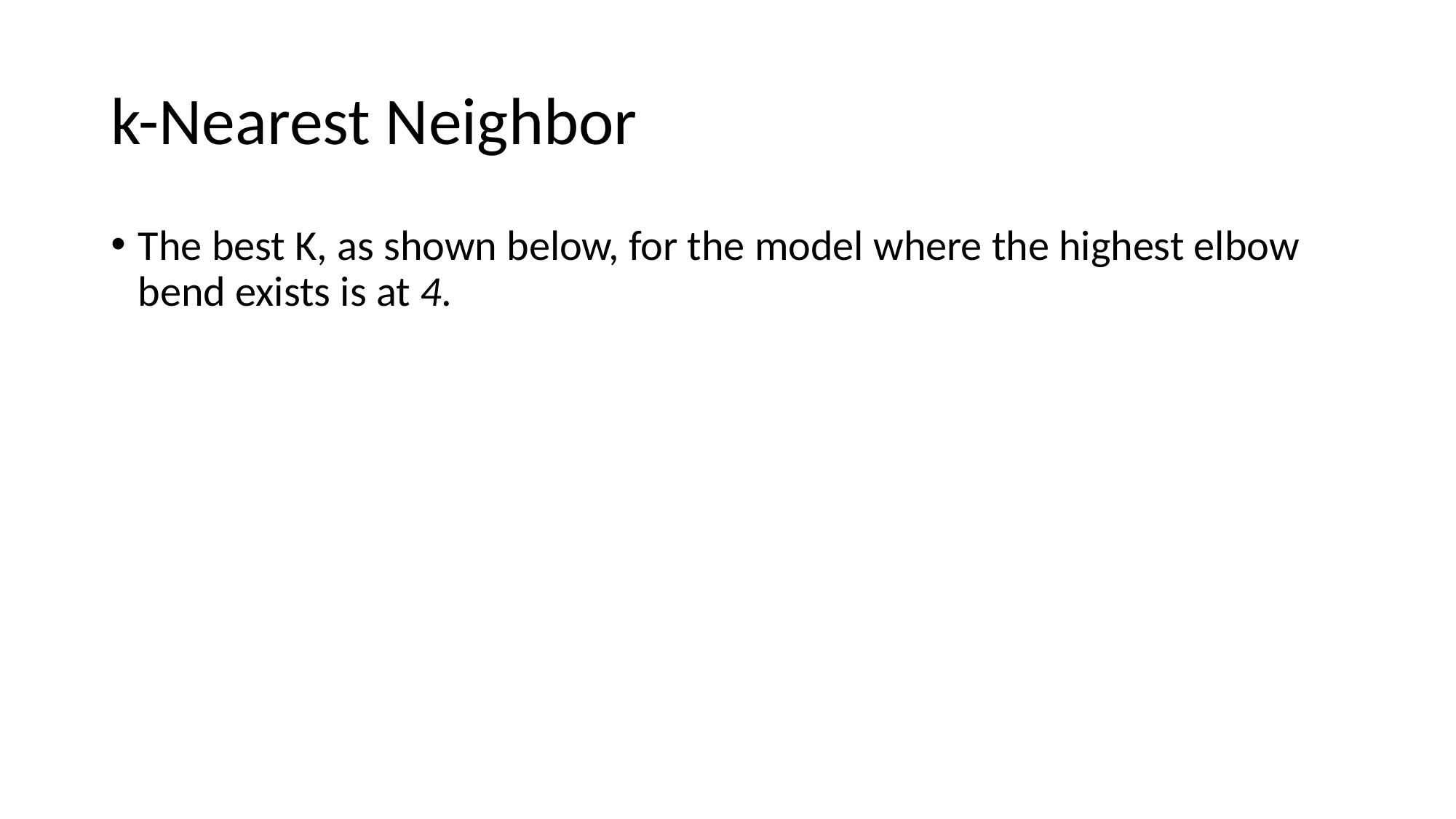

# k-Nearest Neighbor
The best K, as shown below, for the model where the highest elbow bend exists is at 4.